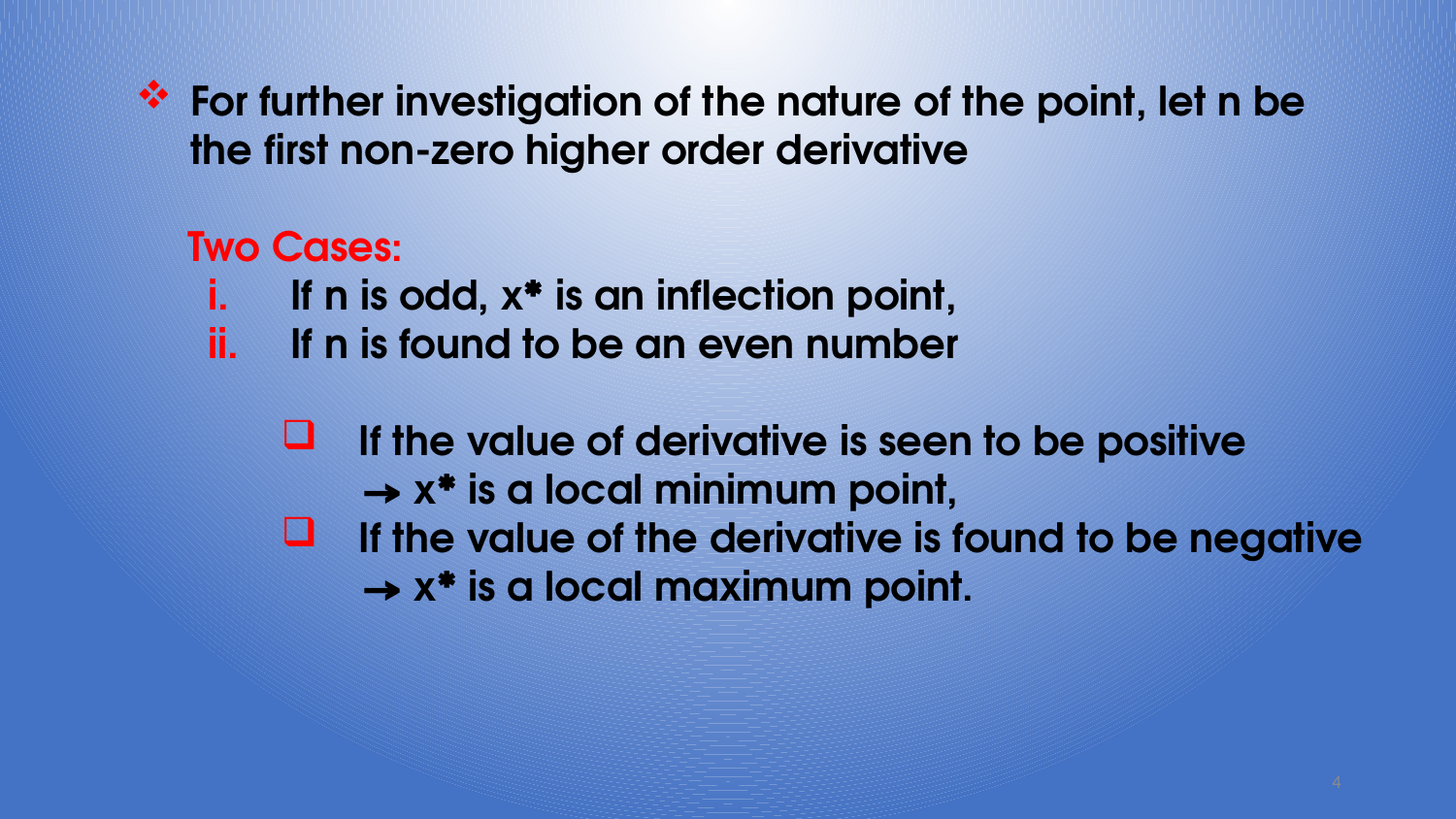

For further investigation of the nature of the point, let n be the first non-zero higher order derivative

           Two Cases:
If n is odd, x* is an inflection point,
If n is found to be an even number

  If the value of derivative is seen to be positive
       → x* is a local minimum point,
  If the value of the derivative is found to be negative
       → x* is a local maximum point.

4